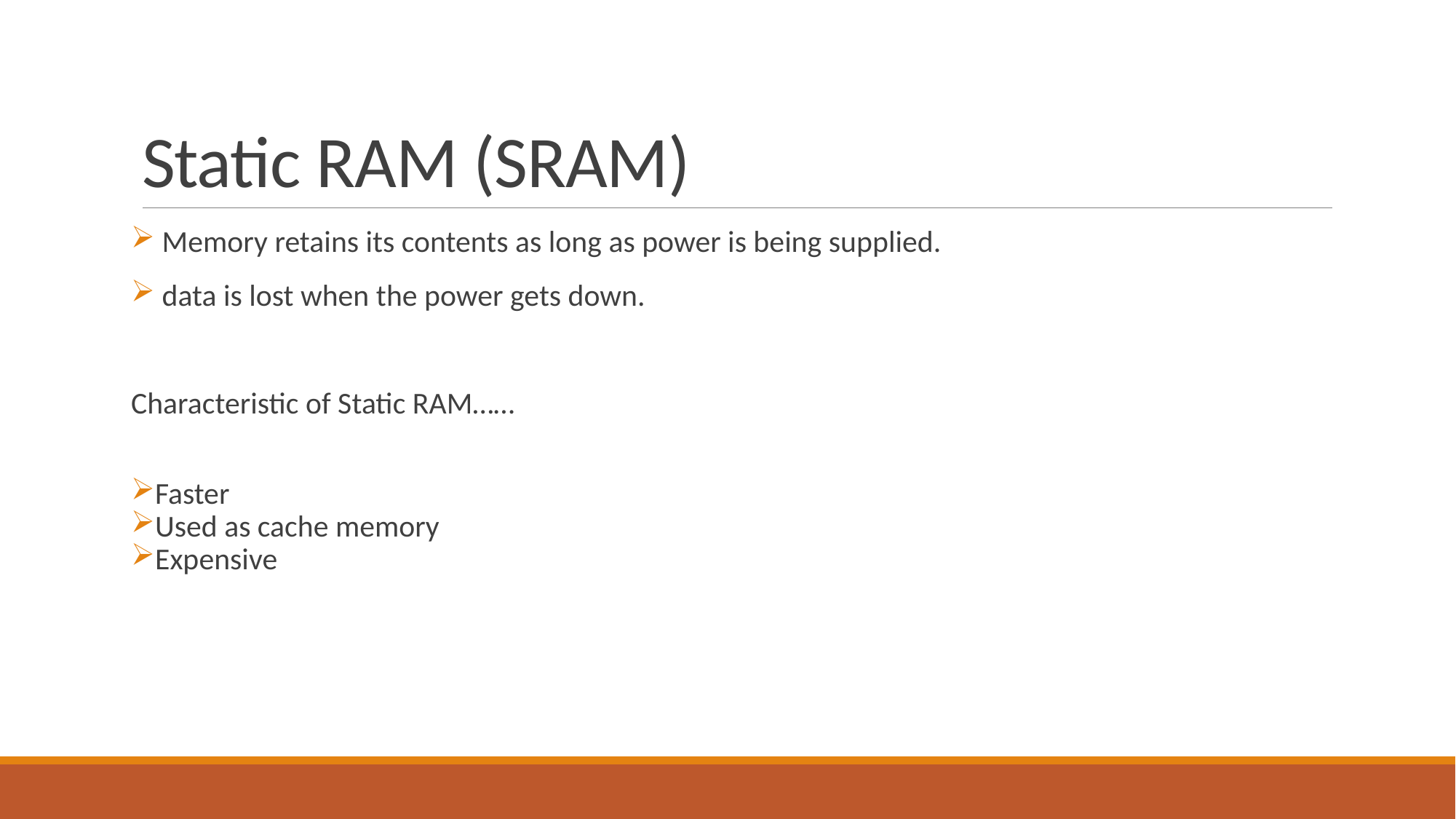

# Static RAM (SRAM)
 Memory retains its contents as long as power is being supplied.
 data is lost when the power gets down.

Characteristic of Static RAM……

Faster
Used as cache memory
Expensive